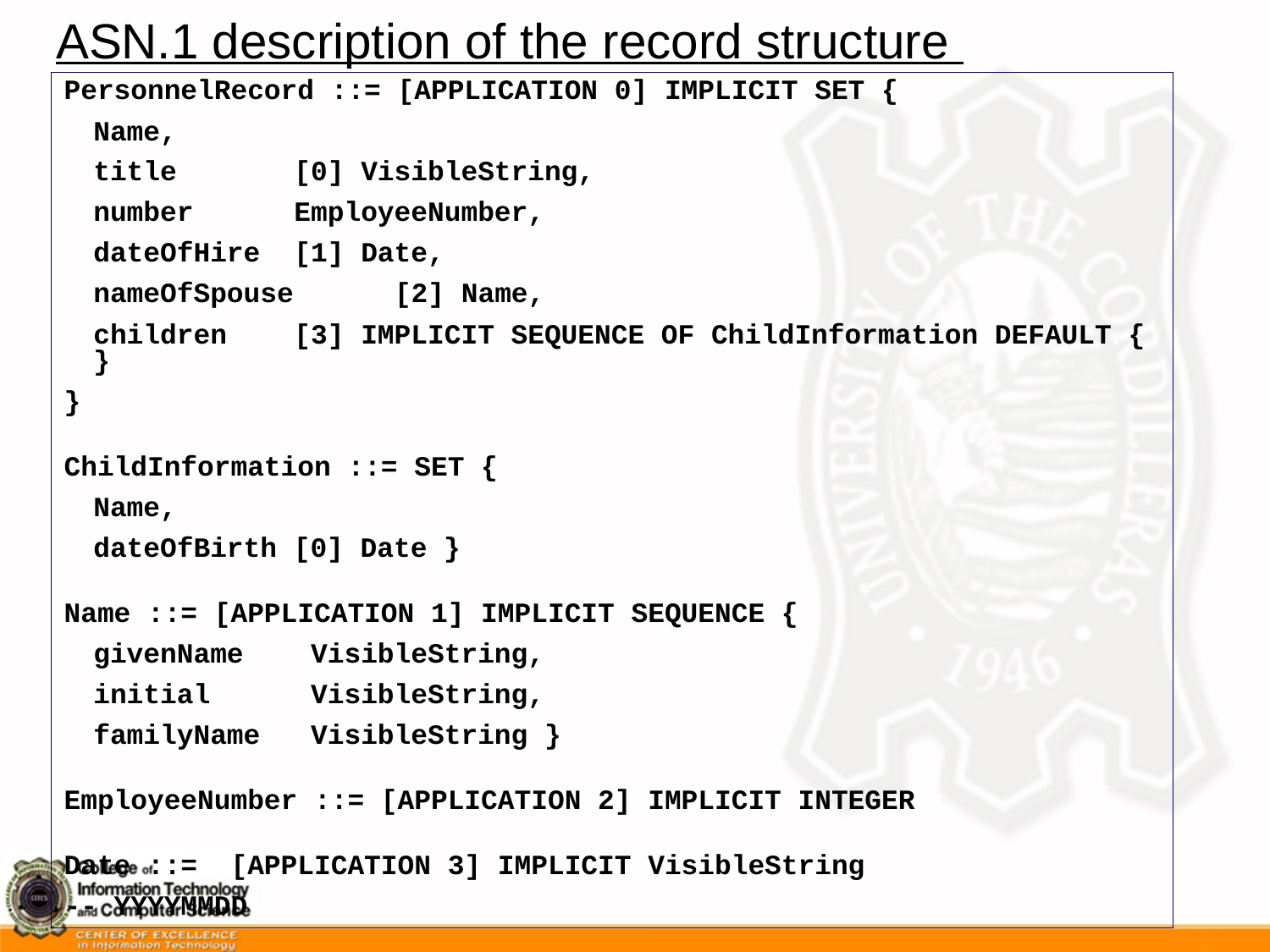

ASN.1 description of the record structure
PersonnelRecord ::= [APPLICATION 0] IMPLICIT SET {
	Name,
	title 	[0] VisibleString,
	number 	EmployeeNumber,
	dateOfHire 	[1] Date,
	nameOfSpouse 	[2] Name,
	children 		[3] IMPLICIT SEQUENCE OF ChildInformation DEFAULT { }
}

ChildInformation ::= SET {
	Name,
	dateOfBirth [0] Date }

Name ::= [APPLICATION 1] IMPLICIT SEQUENCE {
	givenName 	 VisibleString,
	initial 	 VisibleString,
	familyName	 VisibleString }

EmployeeNumber ::= [APPLICATION 2] IMPLICIT INTEGER

Date ::=  [APPLICATION 3] IMPLICIT VisibleString
-- YYYYMMDD